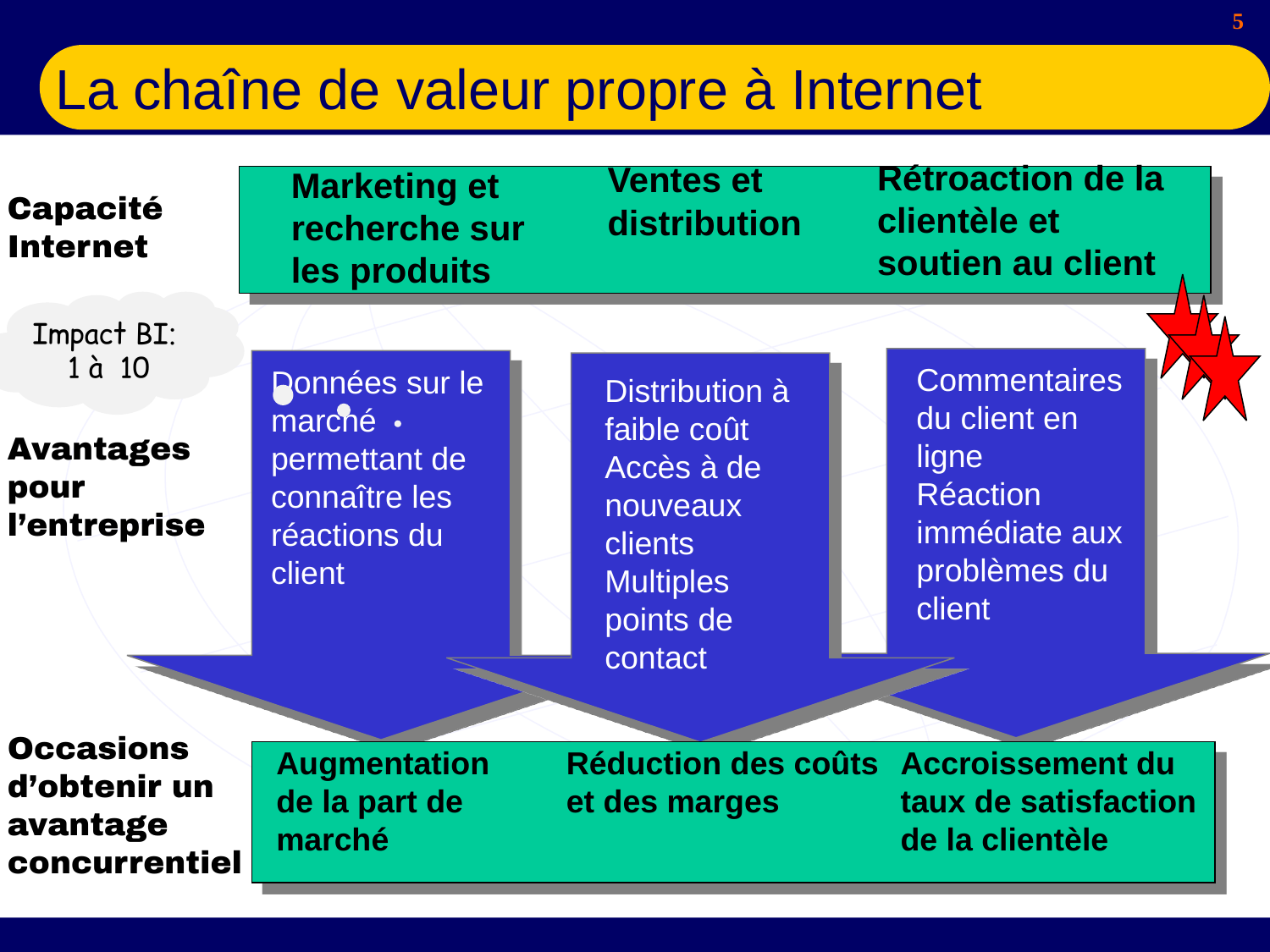

# La chaîne de valeur propre à Internet
Rétroaction de la clientèle et soutien au client
Ventes et distribution
Marketing et recherche sur les produits

Capacité Internet

Impact BI:   1 à  10

	Commentaires du client en ligne
	Réaction immédiate aux problèmes du client
Données sur le marché permettant de connaître les réactions du client
	Distribution à faible coût
	Accès à de nouveaux clients
	Multiples points de contact
Avantages pour l’entreprise
Occasions d’obtenir un avantage concurrentiel
Augmentation de la part de marché
Réduction des coûts et des marges
Accroissement du taux de satisfaction de la clientèle